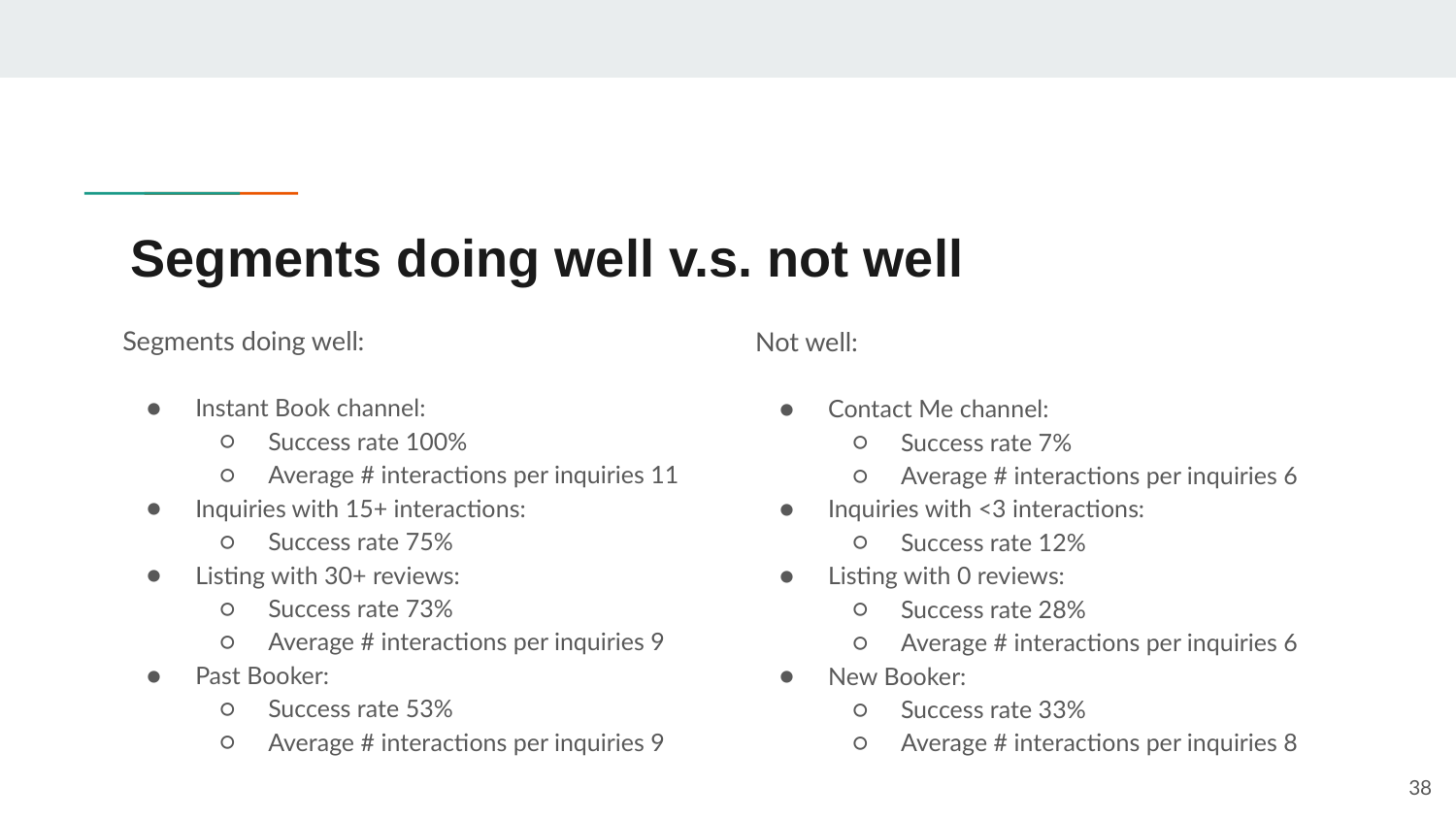

# Segments doing well v.s. not well

Segments doing well:
Instant Book channel:
Success rate 100%
Average # interactions per inquiries 11
Inquiries with 15+ interactions:
Success rate 75%
Listing with 30+ reviews:
Success rate 73%
Average # interactions per inquiries 9
Past Booker:
Success rate 53%
Average # interactions per inquiries 9

Not well:
Contact Me channel:
Success rate 7%
Average # interactions per inquiries 6
Inquiries with <3 interactions:
Success rate 12%
Listing with 0 reviews:
Success rate 28%
Average # interactions per inquiries 6
New Booker:
Success rate 33%
Average # interactions per inquiries 8

38